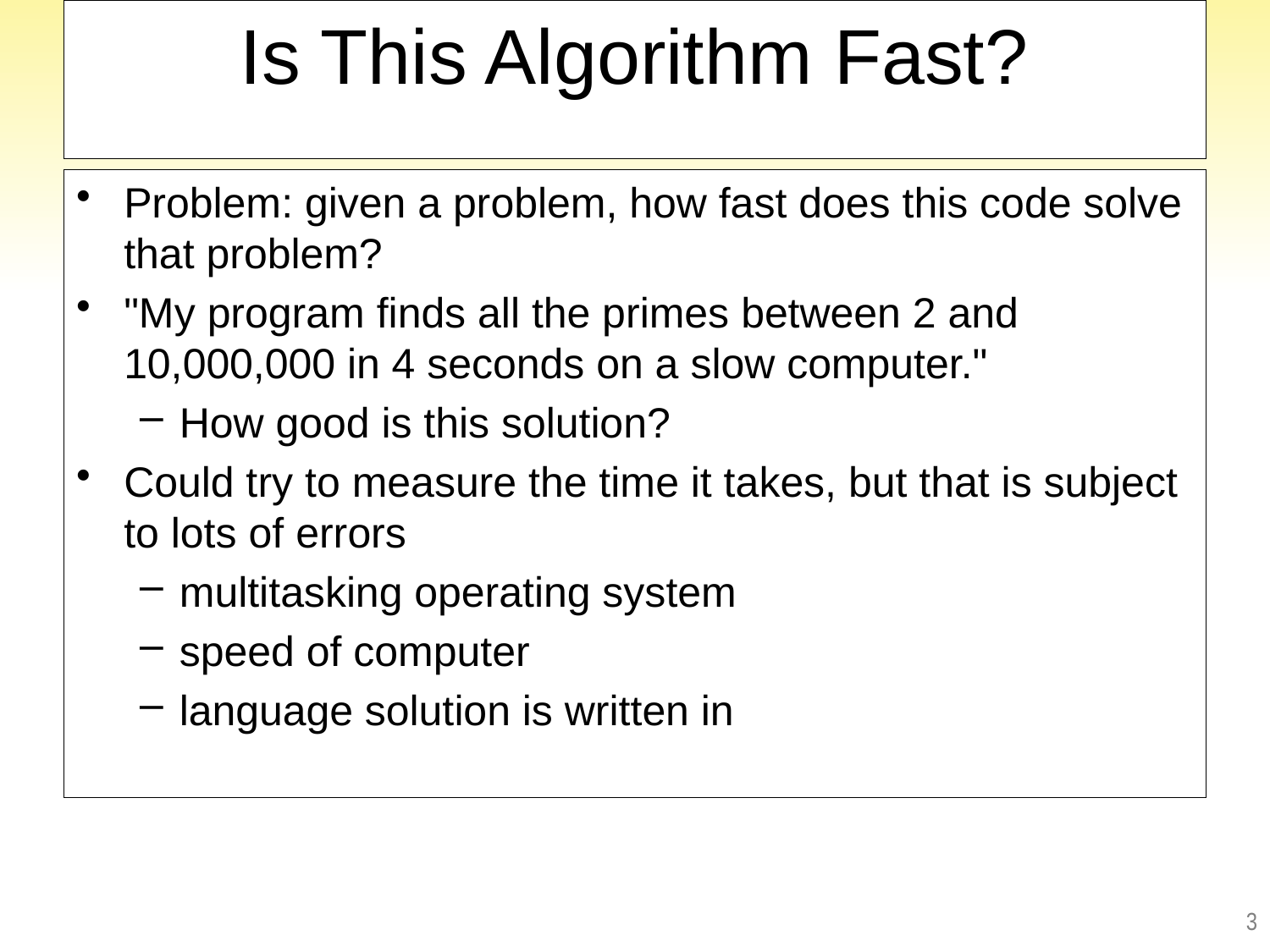

# Is This Algorithm Fast?
Problem: given a problem, how fast does this code solve that problem?
"My program finds all the primes between 2 and 10,000,000 in 4 seconds on a slow computer."
How good is this solution?
Could try to measure the time it takes, but that is subject to lots of errors
multitasking operating system
speed of computer
language solution is written in

3